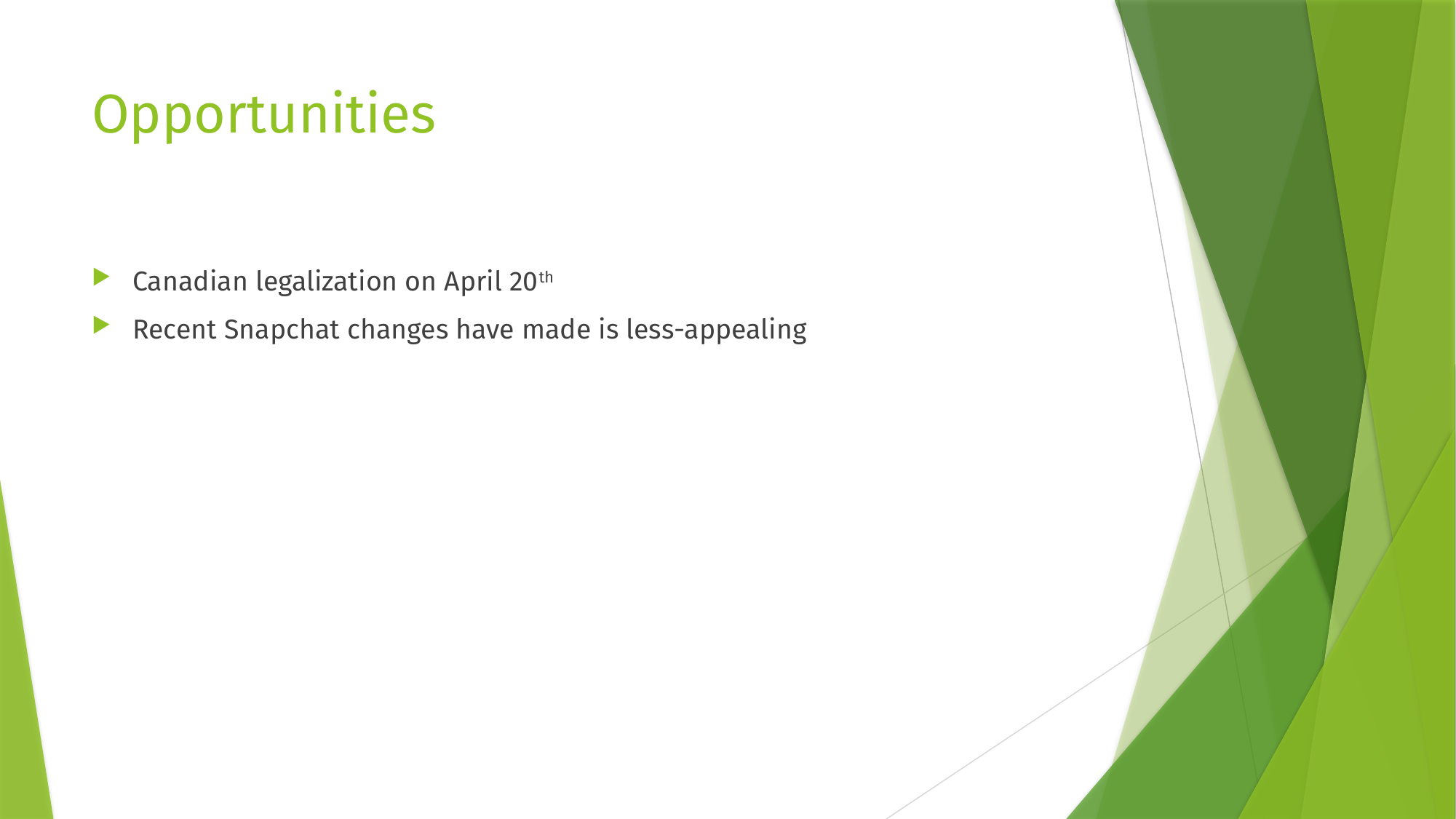

# Opportunities
Canadian legalization on April 20th
Recent Snapchat changes have made is less-appealing